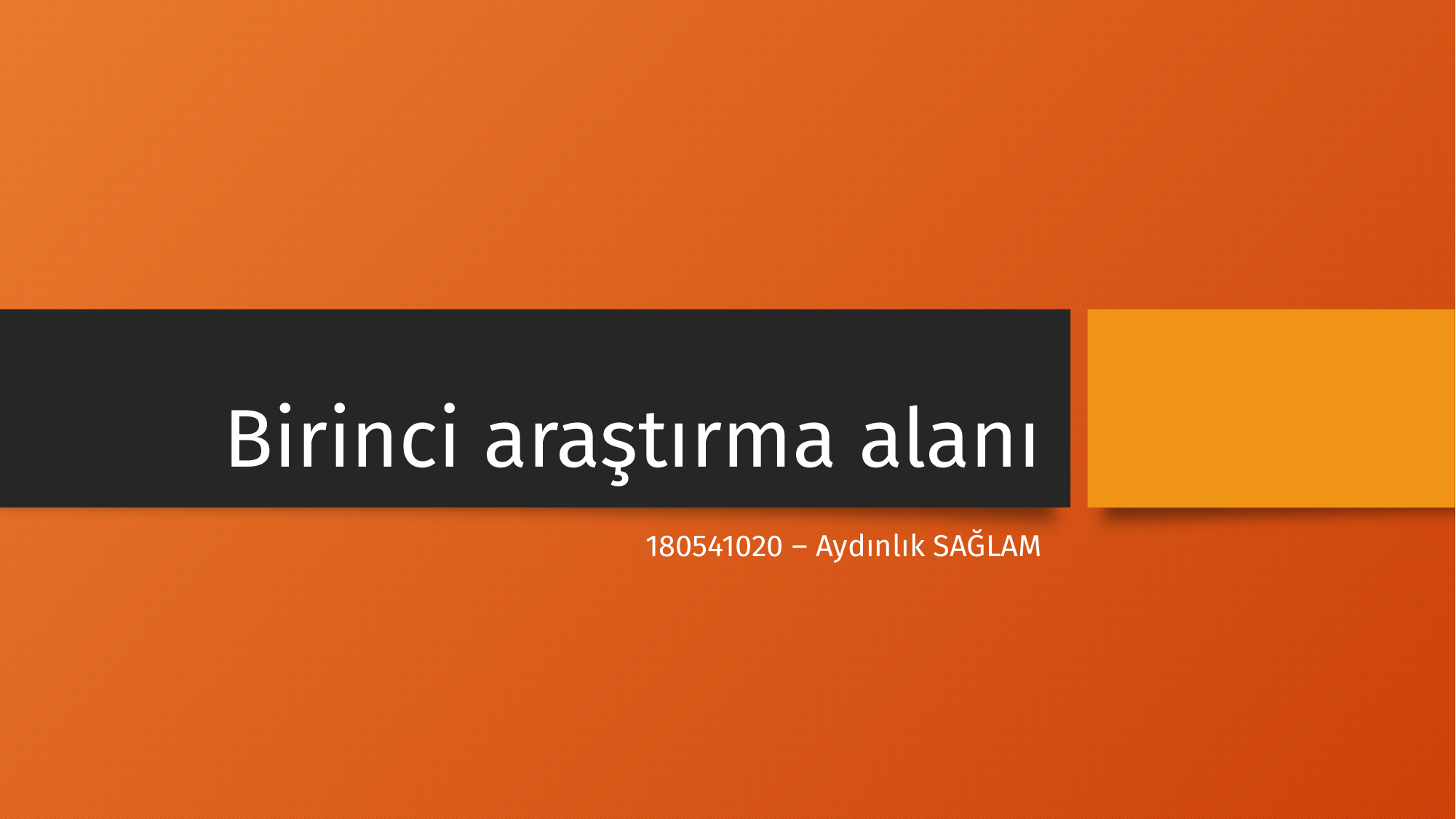

# Birinci araştırma alanı
180541020 – Aydınlık SAĞLAM